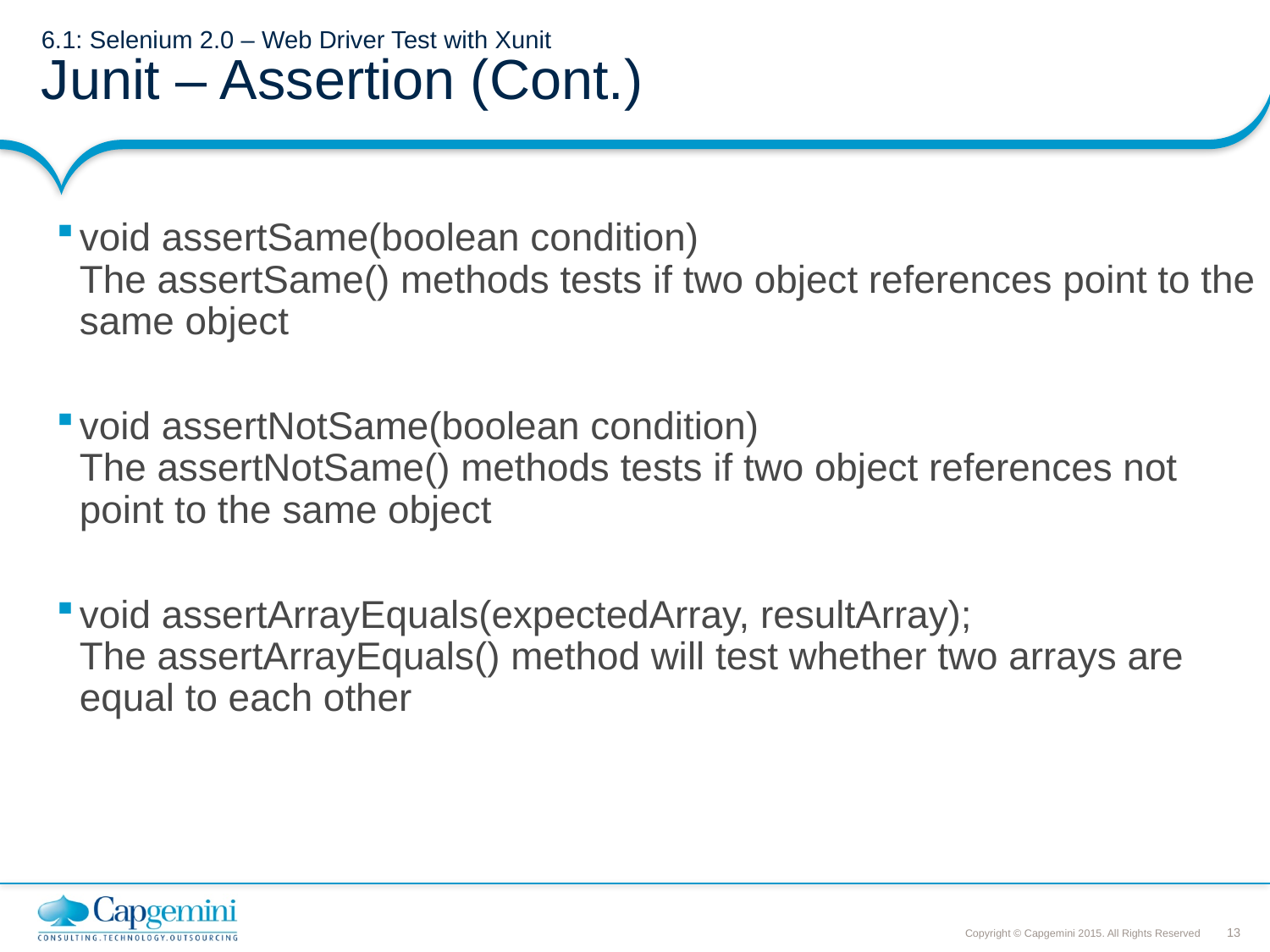

# 6.1: Selenium 2.0 – Web Driver Test with Xunit Junit – Assertion (Cont.)
void assertSame(boolean condition)
The assertSame() methods tests if two object references point to the same object

void assertNotSame(boolean condition)
The assertNotSame() methods tests if two object references not point to the same object

void assertArrayEquals(expectedArray, resultArray);
The assertArrayEquals() method will test whether two arrays are equal to each other